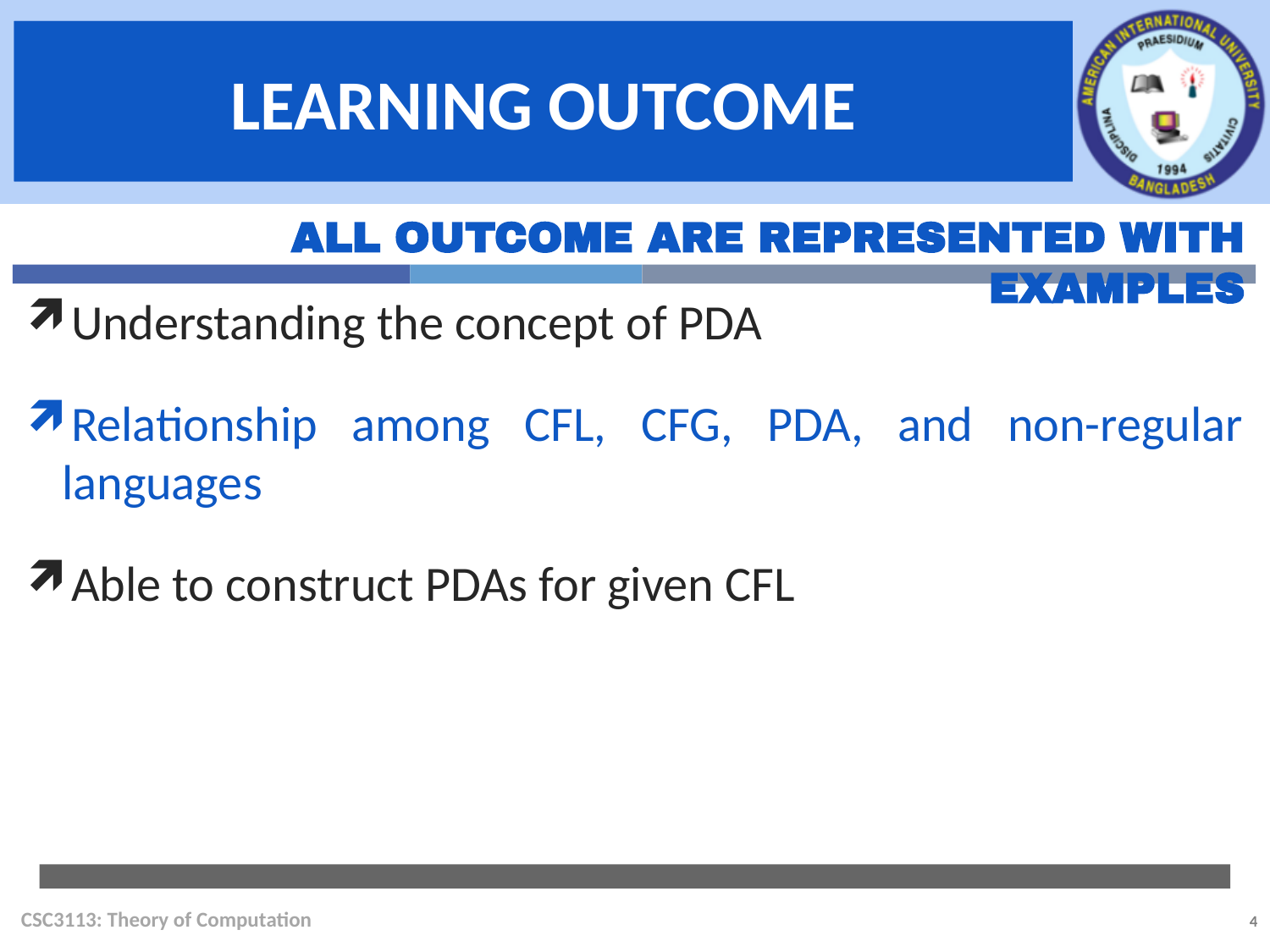

All outcome are represented with examples
Understanding the concept of PDA
Relationship among CFL, CFG, PDA, and non-regular languages
Able to construct PDAs for given CFL
CSC3113: Theory of Computation